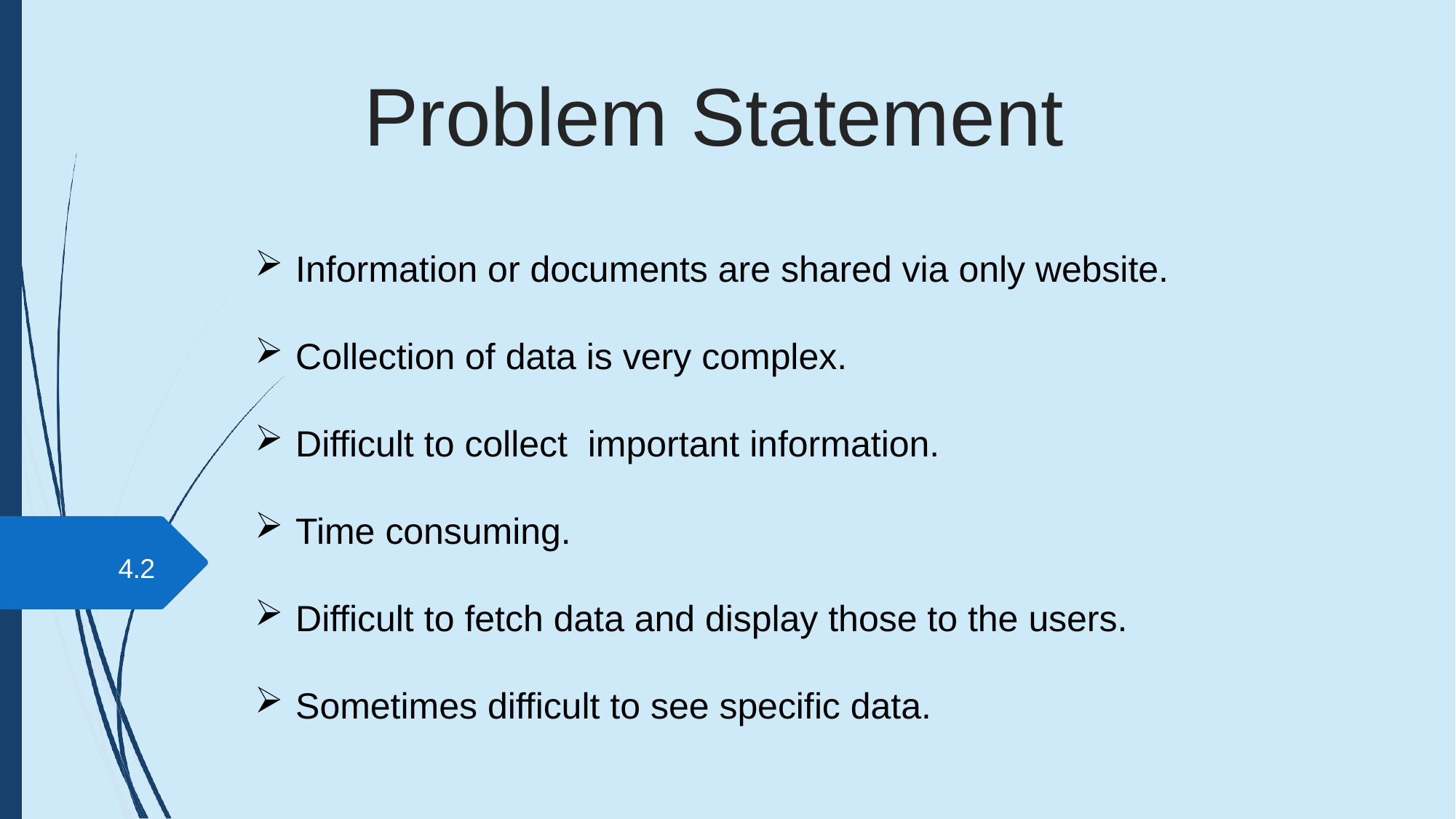

# Problem Statement
Information or documents are shared via only website.

Collection of data is very complex.

Difficult to collect  important information.

Time consuming.

Difficult to fetch data and display those to the users.

Sometimes difficult to see specific data.

 4.2